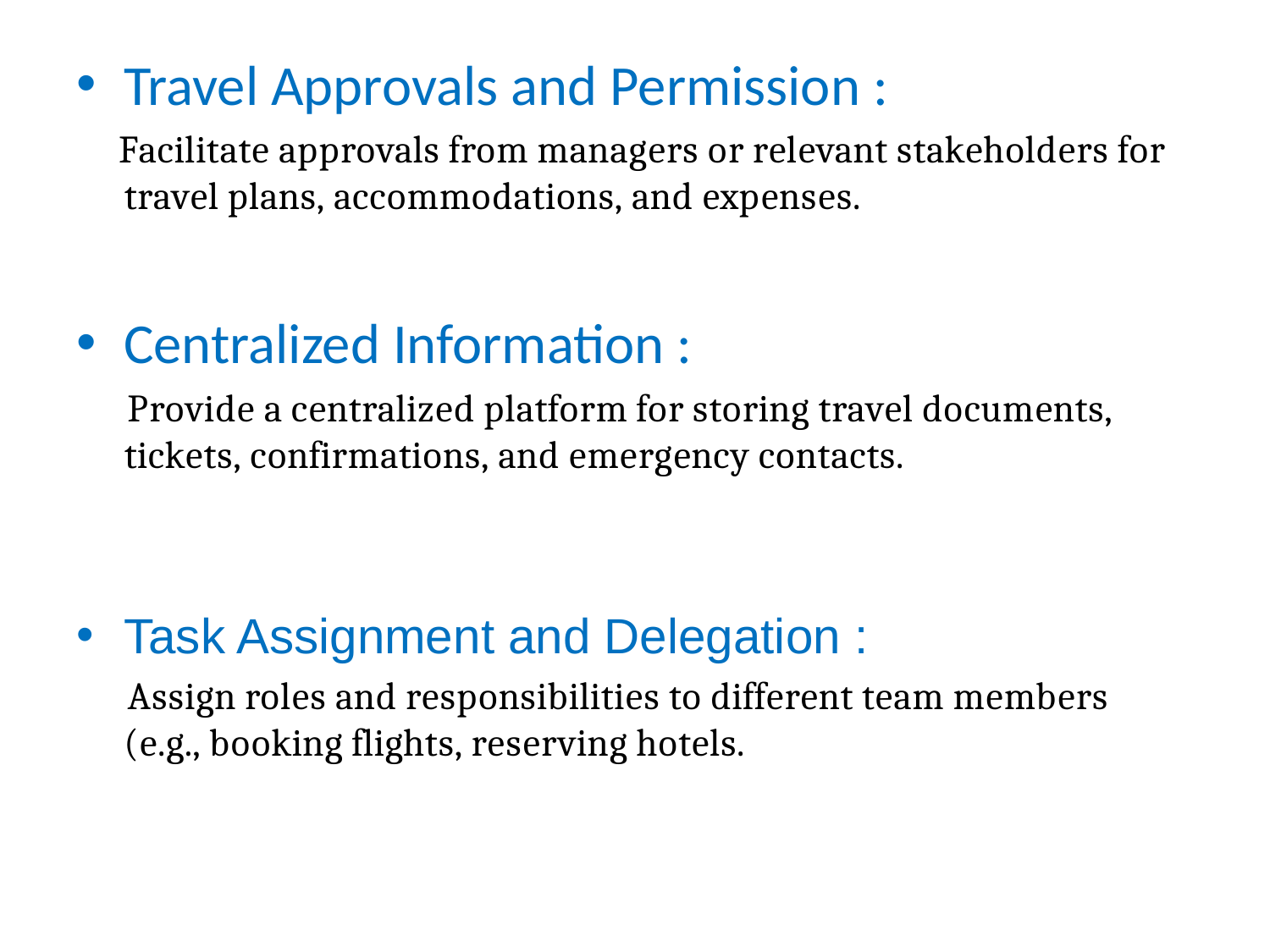

Travel Approvals and Permission :
     Facilitate approvals from managers or relevant stakeholders for travel plans, accommodations, and expenses.

Centralized Information :
      Provide a centralized platform for storing travel documents, tickets, confirmations, and emergency contacts.

Task Assignment and Delegation :
      Assign roles and responsibilities to different team members (e.g., booking flights, reserving hotels.